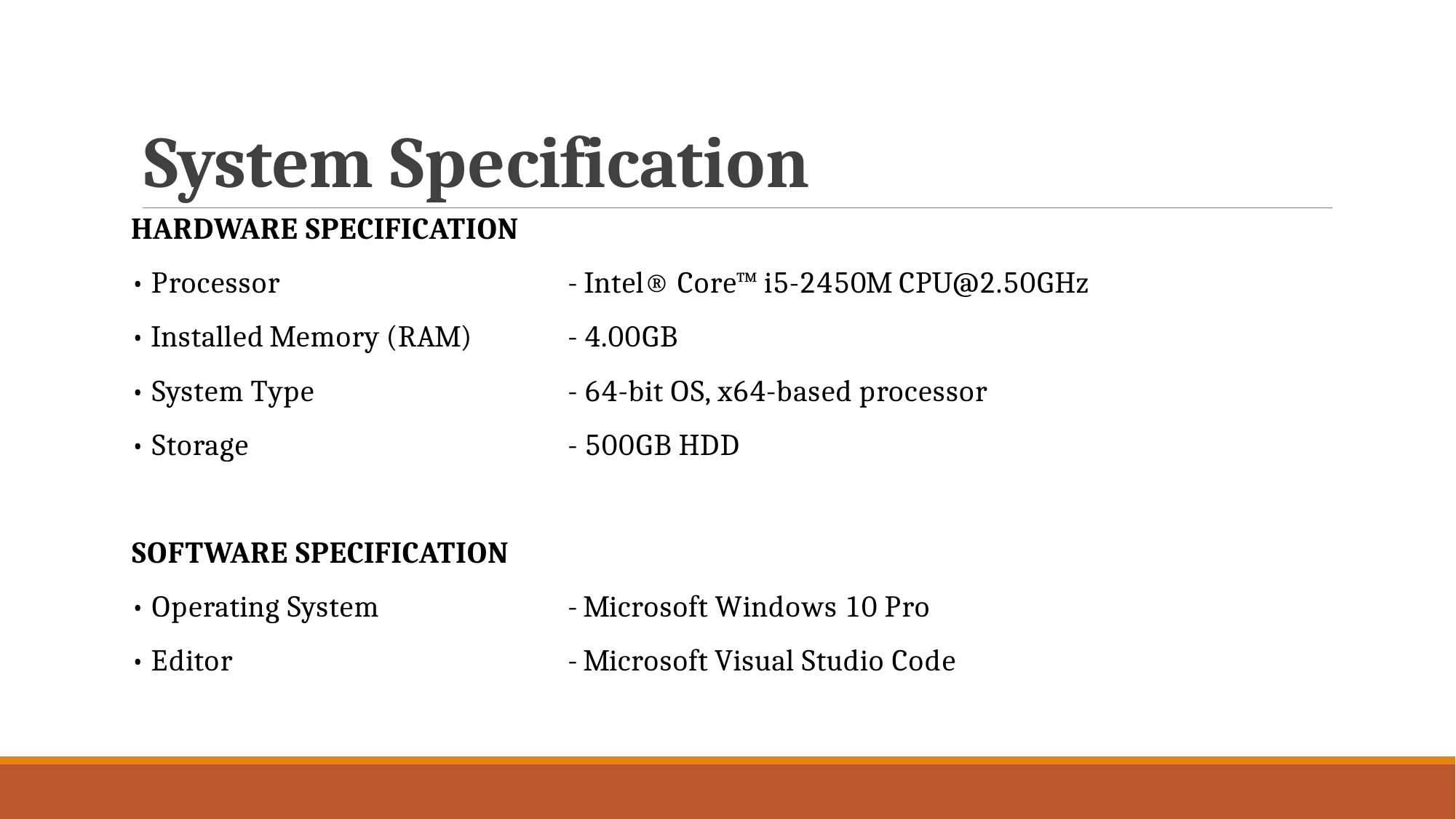

# System Specification
HARDWARE SPECIFICATION
• Processor			- Intel® Core™ i5-2450M CPU@2.50GHz
• Installed Memory (RAM)	- 4.00GB
• System Type			- 64-bit OS, x64-based processor
• Storage			- 500GB HDD

SOFTWARE SPECIFICATION
• Operating System		- Microsoft Windows 10 Pro
• Editor				- Microsoft Visual Studio Code